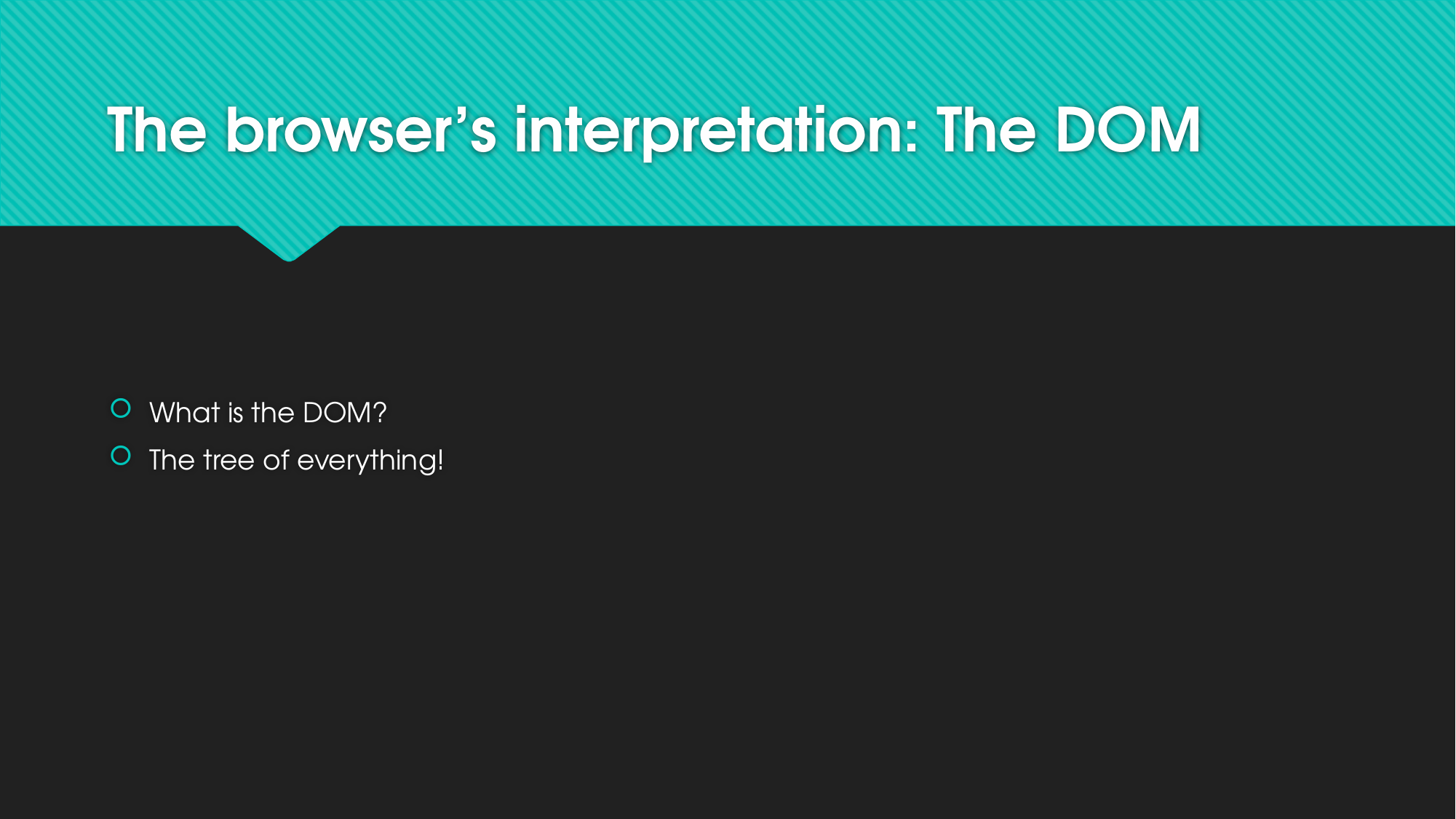

# The browser’s interpretation: The DOM
What is the DOM?
The tree of everything!